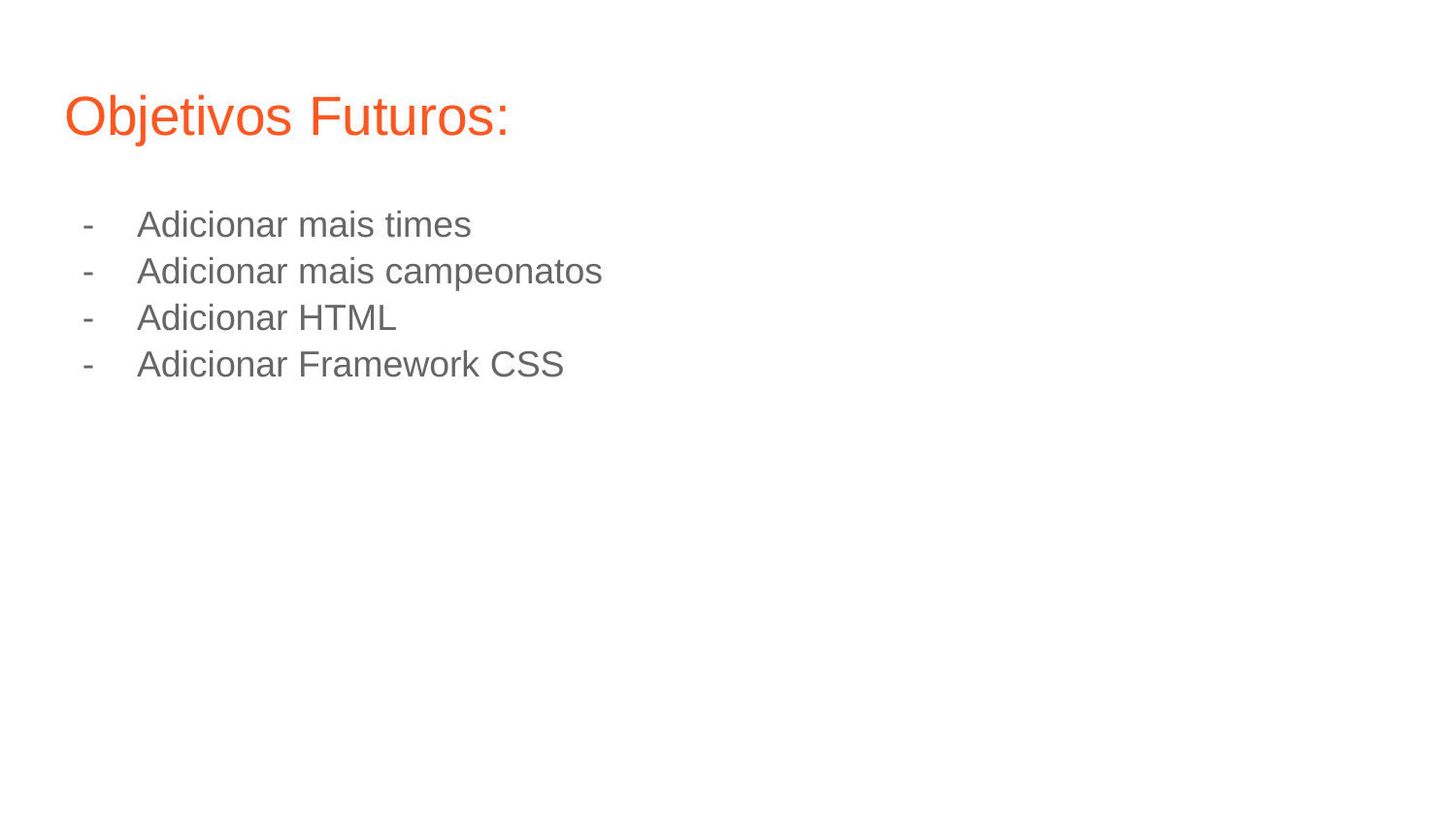

# Objetivos Futuros:
Adicionar mais times
Adicionar mais campeonatos
Adicionar HTML
Adicionar Framework CSS